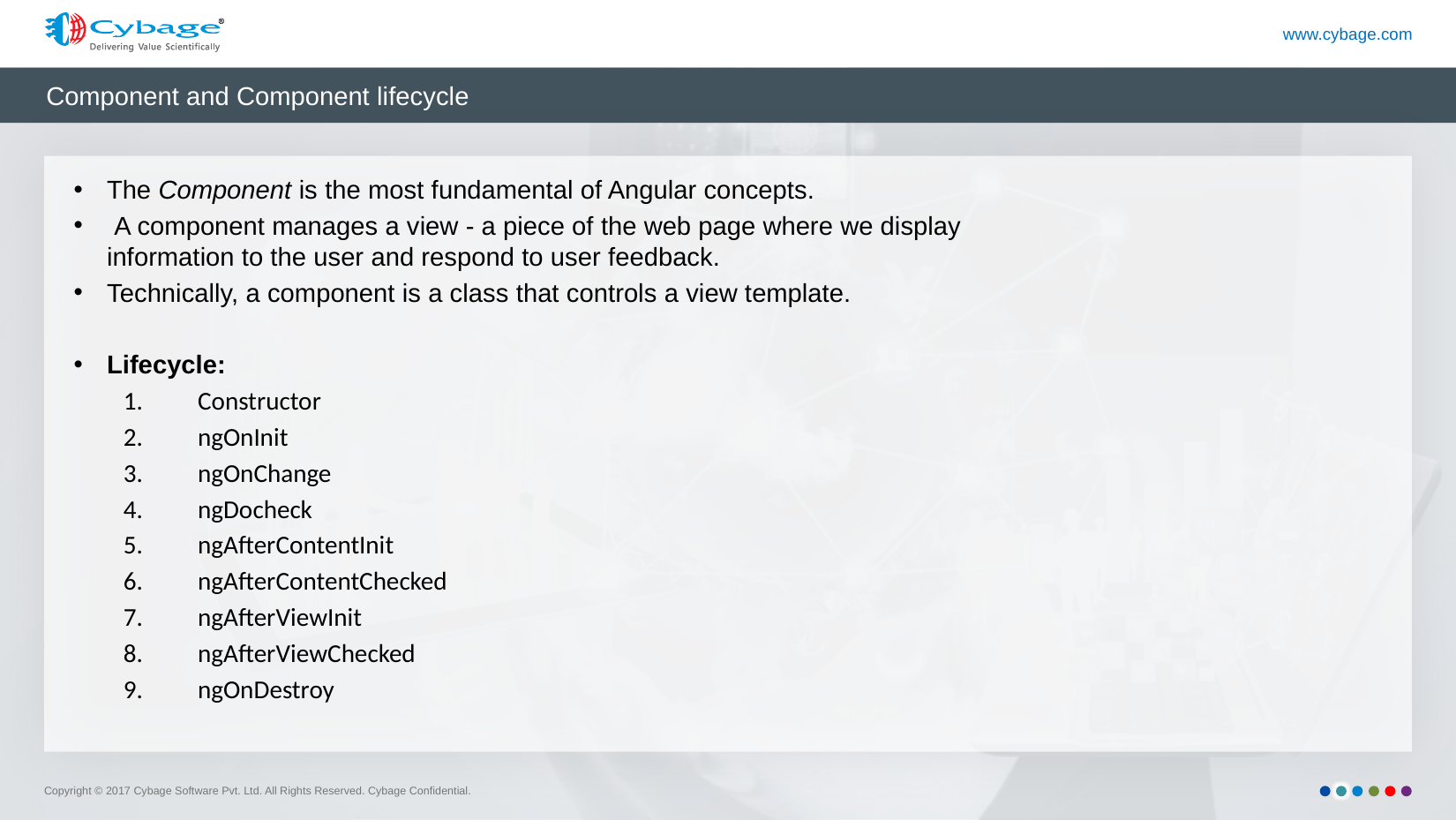

# Component and Component lifecycle
The Component is the most fundamental of Angular concepts.
 A component manages a view - a piece of the web page where we display information to the user and respond to user feedback.
Technically, a component is a class that controls a view template.

Lifecycle:
Constructor
ngOnInit
ngOnChange
ngDocheck
ngAfterContentInit
ngAfterContentChecked
ngAfterViewInit
ngAfterViewChecked
ngOnDestroy